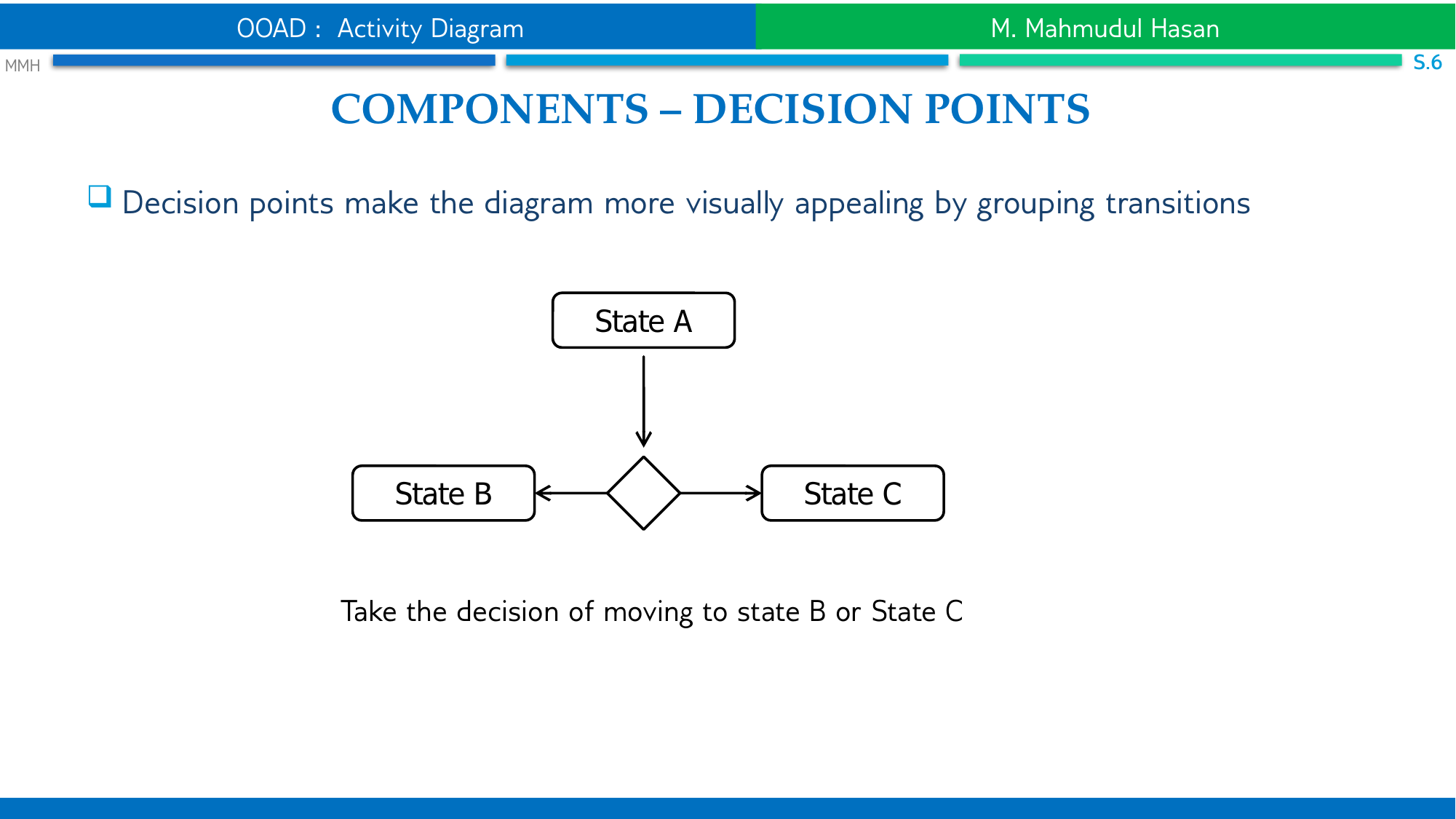

OOAD :  Activity Diagram
M. Mahmudul Hasan
 S.6
  MMH
Components – decision points
Decision points make the diagram more visually appealing by grouping transitions
State A

State B
State C

     Take the decision of moving to state B or State C